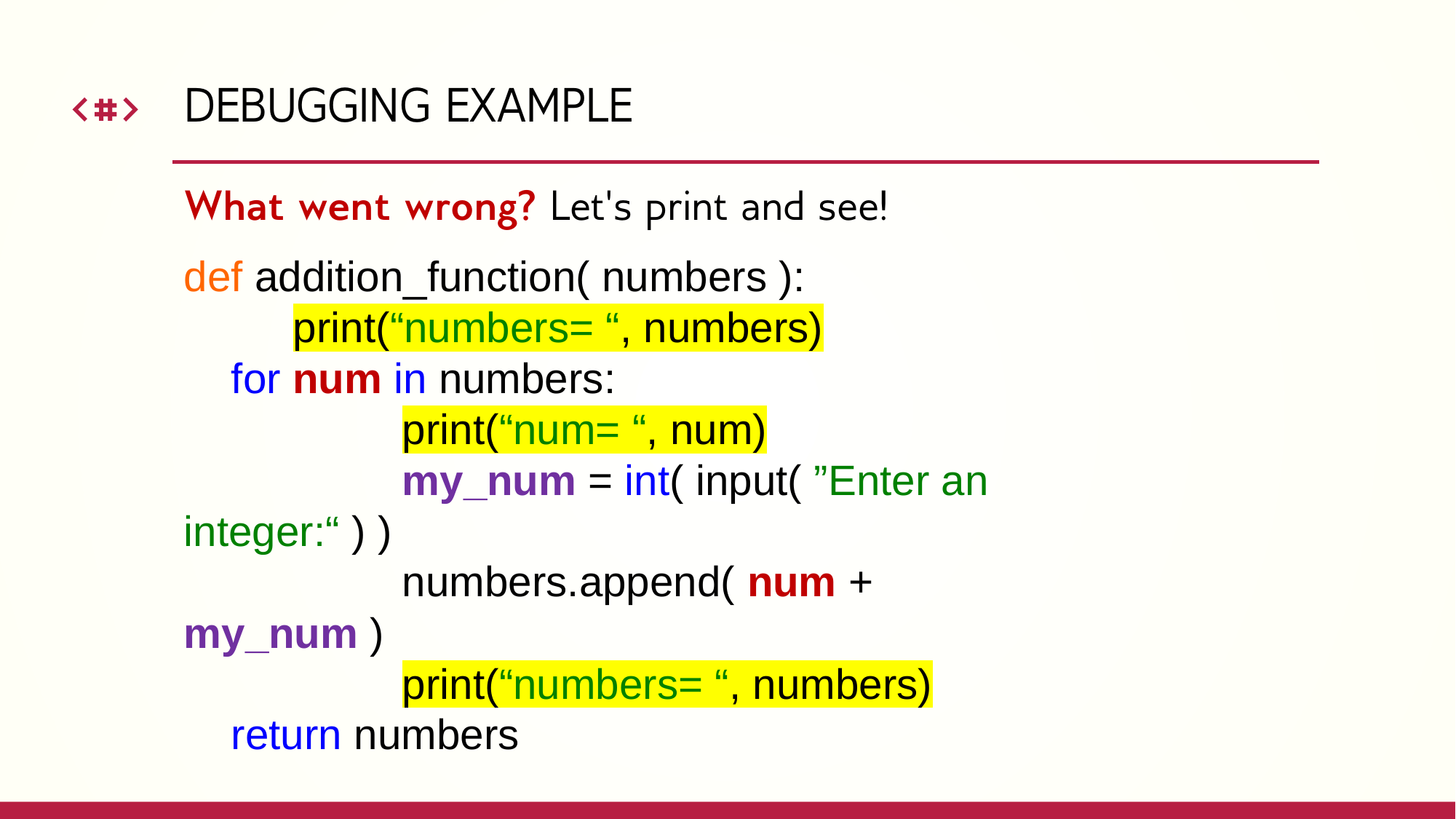

# Debugging Example
What went wrong? Let's print and see!
def addition_function( numbers ):
	print(“numbers= “, numbers)
    for num in numbers:
		print(“num= “, num)
		my_num = int( input( ”Enter an integer:“ ) )
		numbers.append( num + my_num )
		print(“numbers= “, numbers)
    return numbers